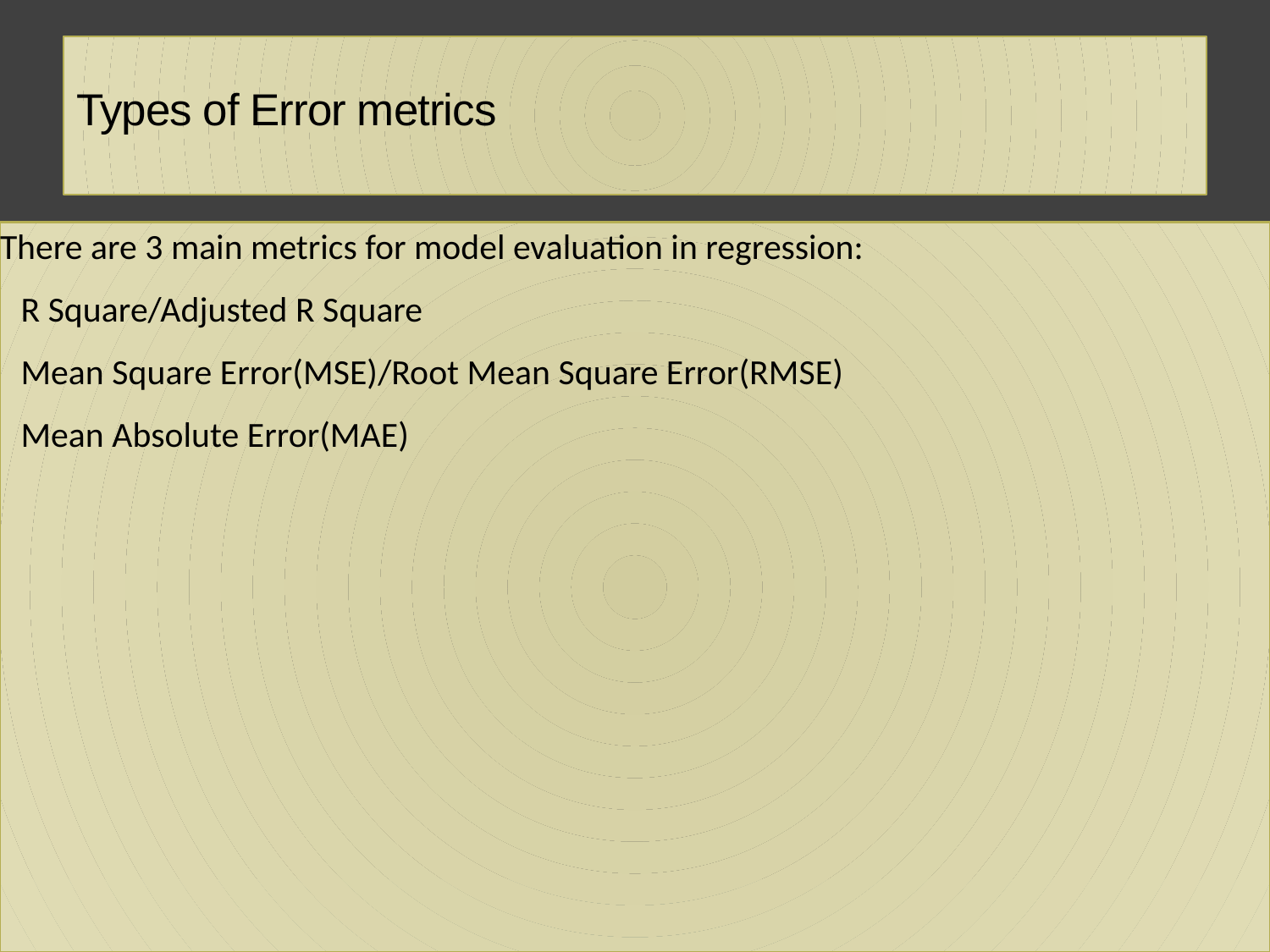

# Types of Error metrics
There are 3 main metrics for model evaluation in regression:
 R Square/Adjusted R Square
 Mean Square Error(MSE)/Root Mean Square Error(RMSE)
 Mean Absolute Error(MAE)